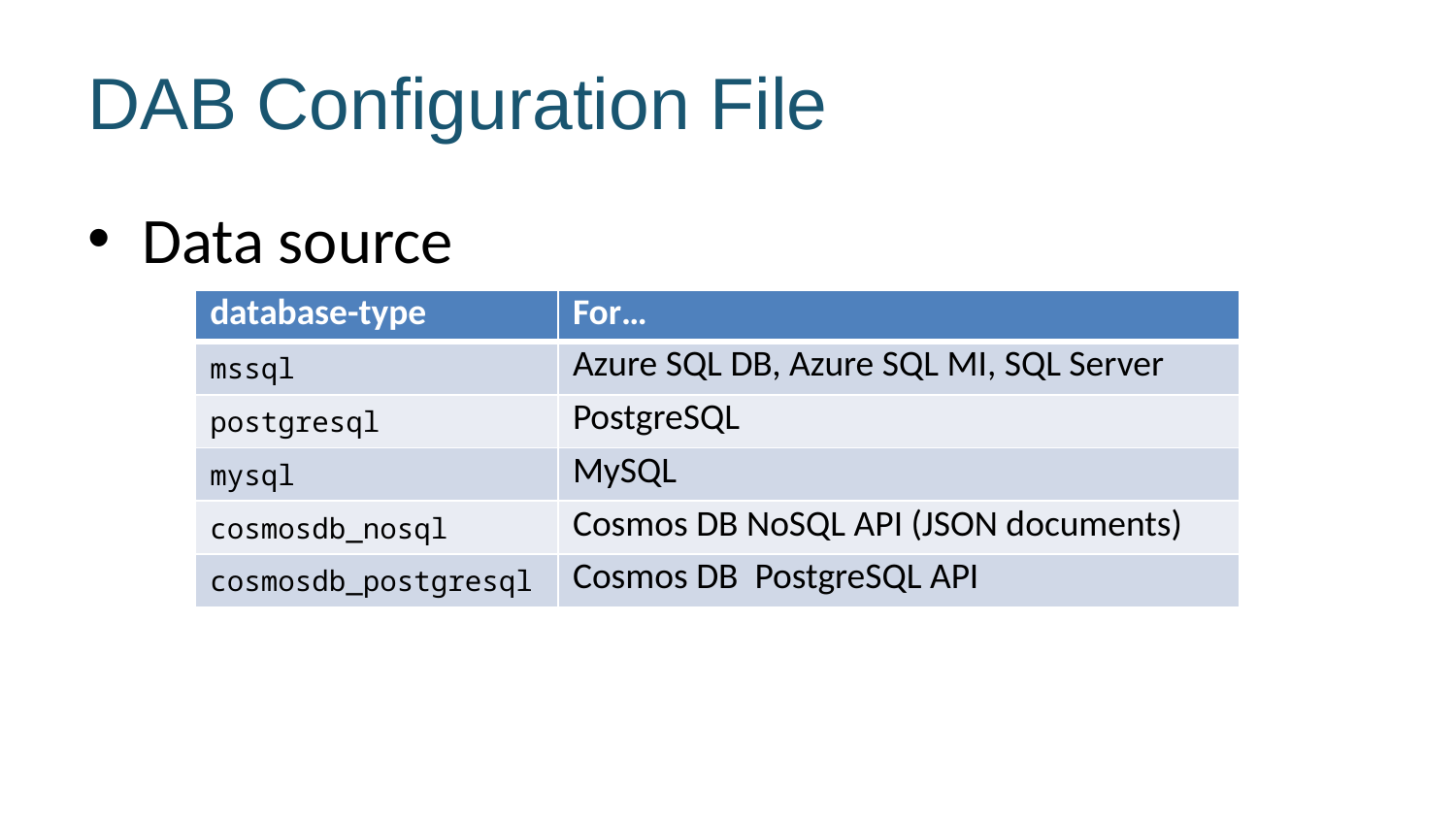

# DAB Configuration File
Data source
| database-type | For… |
| --- | --- |
| mssql | Azure SQL DB, Azure SQL MI, SQL Server |
| postgresql | PostgreSQL |
| mysql | MySQL |
| cosmosdb\_nosql | Cosmos DB NoSQL API (JSON documents) |
| cosmosdb\_postgresql | Cosmos DB PostgreSQL API |